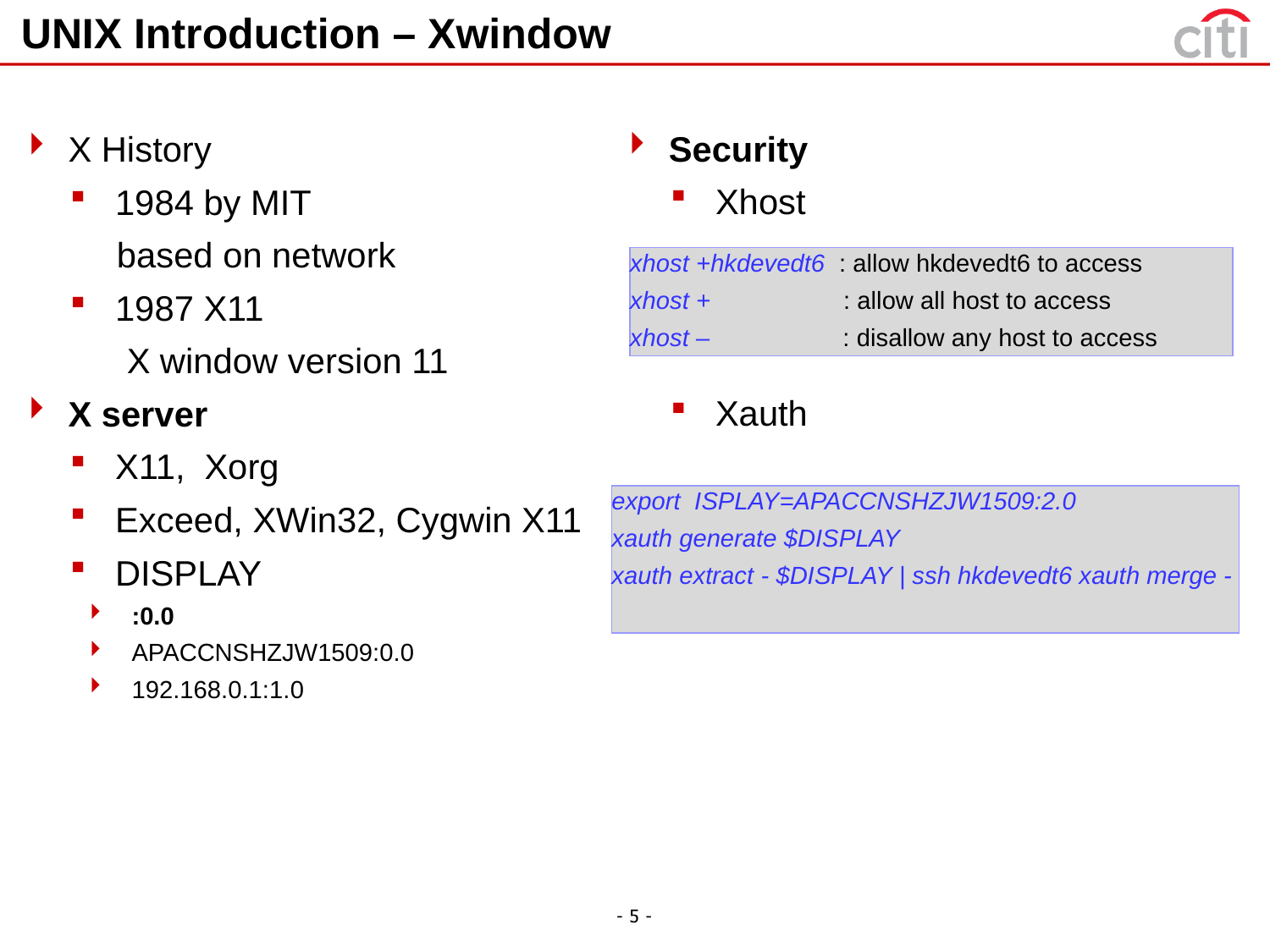

# UNIX Introduction – Xwindow
Security
Xhost

Xauth

X History
1984 by MIT
based on network
1987 X11
	      X window version 11
X server
X11,  Xorg
Exceed, XWin32, Cygwin X11
DISPLAY
:0.0
APACCNSHZJW1509:0.0
192.168.0.1:1.0
xhost +hkdevedt6  : allow hkdevedt6 to access
xhost +                   : allow all host to access
xhost –                   : disallow any host to access
export  ISPLAY=APACCNSHZJW1509:2.0
xauth generate $DISPLAY
xauth extract - $DISPLAY | ssh hkdevedt6 xauth merge -
- 5 -